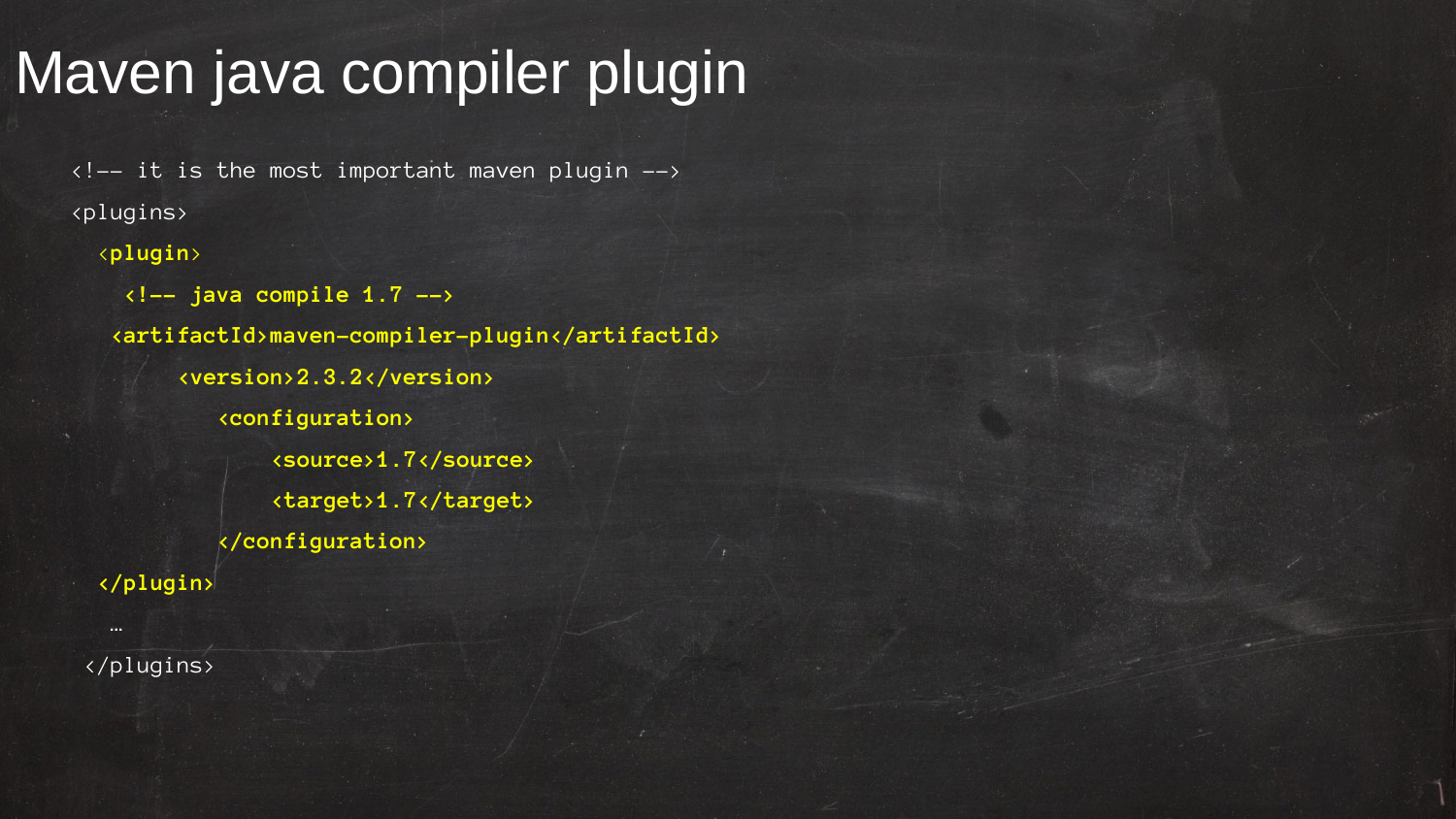

# Maven java compiler plugin
<!-- it is the most important maven plugin -->
<plugins>
  <plugin>
    <!-- java compile 1.7 -->
   <artifactId>maven-compiler-plugin</artifactId>
        <version>2.3.2</version>
           <configuration>
               <source>1.7</source>
               <target>1.7</target>
           </configuration>
  </plugin>
   …
 </plugins>